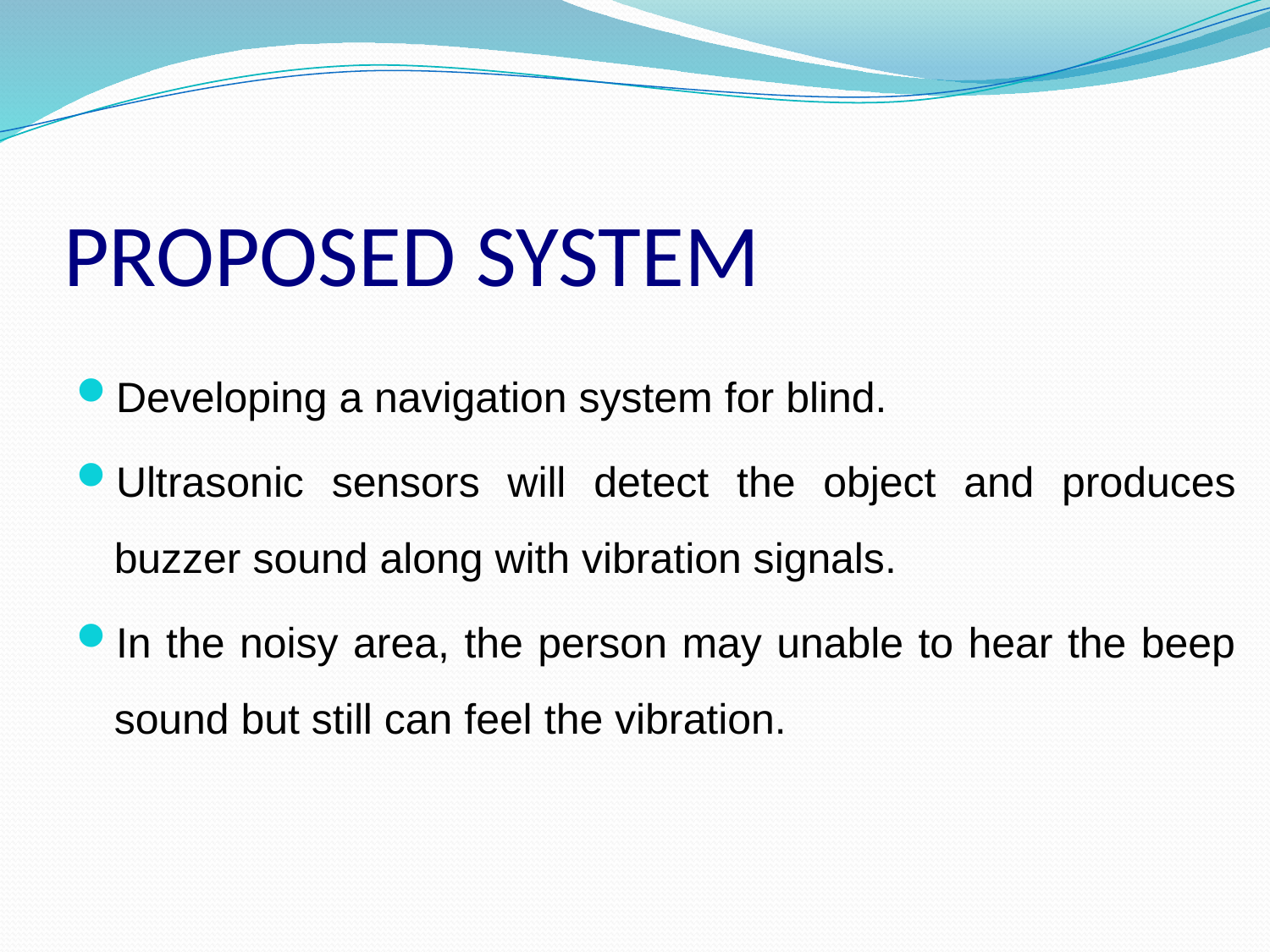

# PROPOSED SYSTEM
Developing a navigation system for blind.
Ultrasonic sensors will detect the object and produces buzzer sound along with vibration signals.
In the noisy area, the person may unable to hear the beep sound but still can feel the vibration.